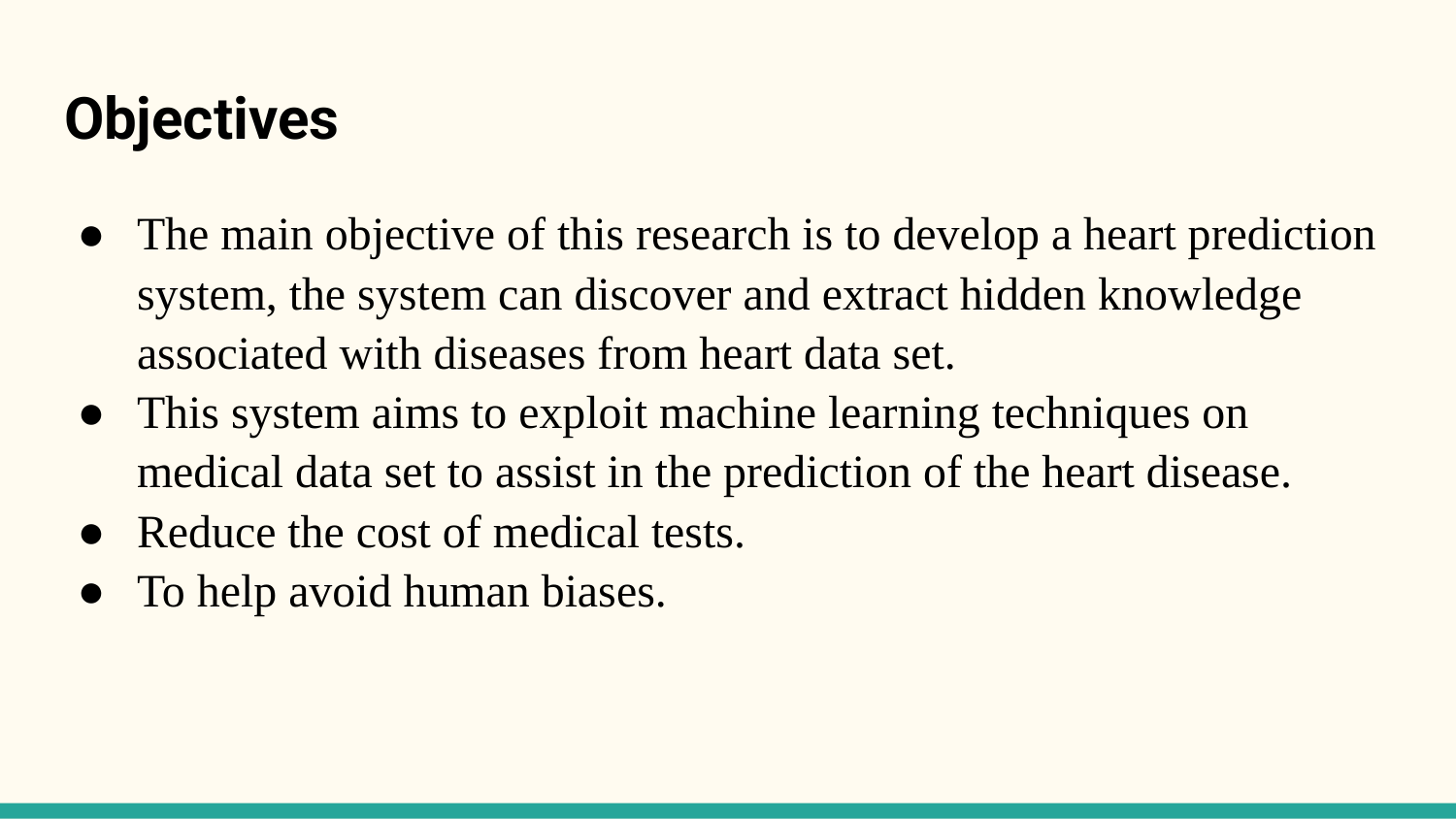

# Objectives
The main objective of this research is to develop a heart prediction system, the system can discover and extract hidden knowledge associated with diseases from heart data set.
This system aims to exploit machine learning techniques on medical data set to assist in the prediction of the heart disease.
Reduce the cost of medical tests.
To help avoid human biases.